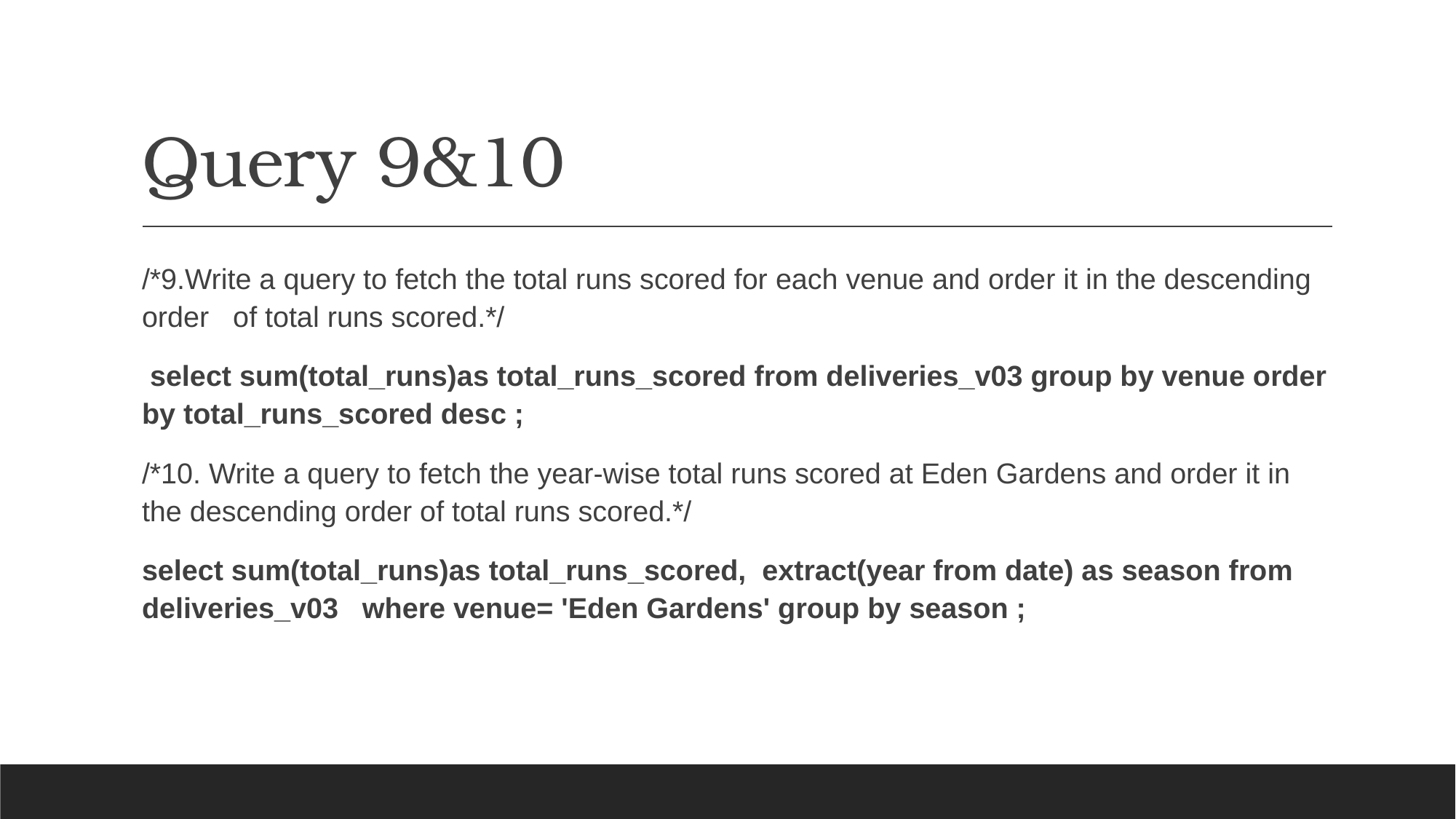

# Query 9&10
/*9.Write a query to fetch the total runs scored for each venue and order it in the descending order   of total runs scored.*/
 select sum(total_runs)as total_runs_scored from deliveries_v03 group by venue order by total_runs_scored desc ;
/*10. Write a query to fetch the year-wise total runs scored at Eden Gardens and order it in the descending order of total runs scored.*/
select sum(total_runs)as total_runs_scored,  extract(year from date) as season from deliveries_v03   where venue= 'Eden Gardens' group by season ;